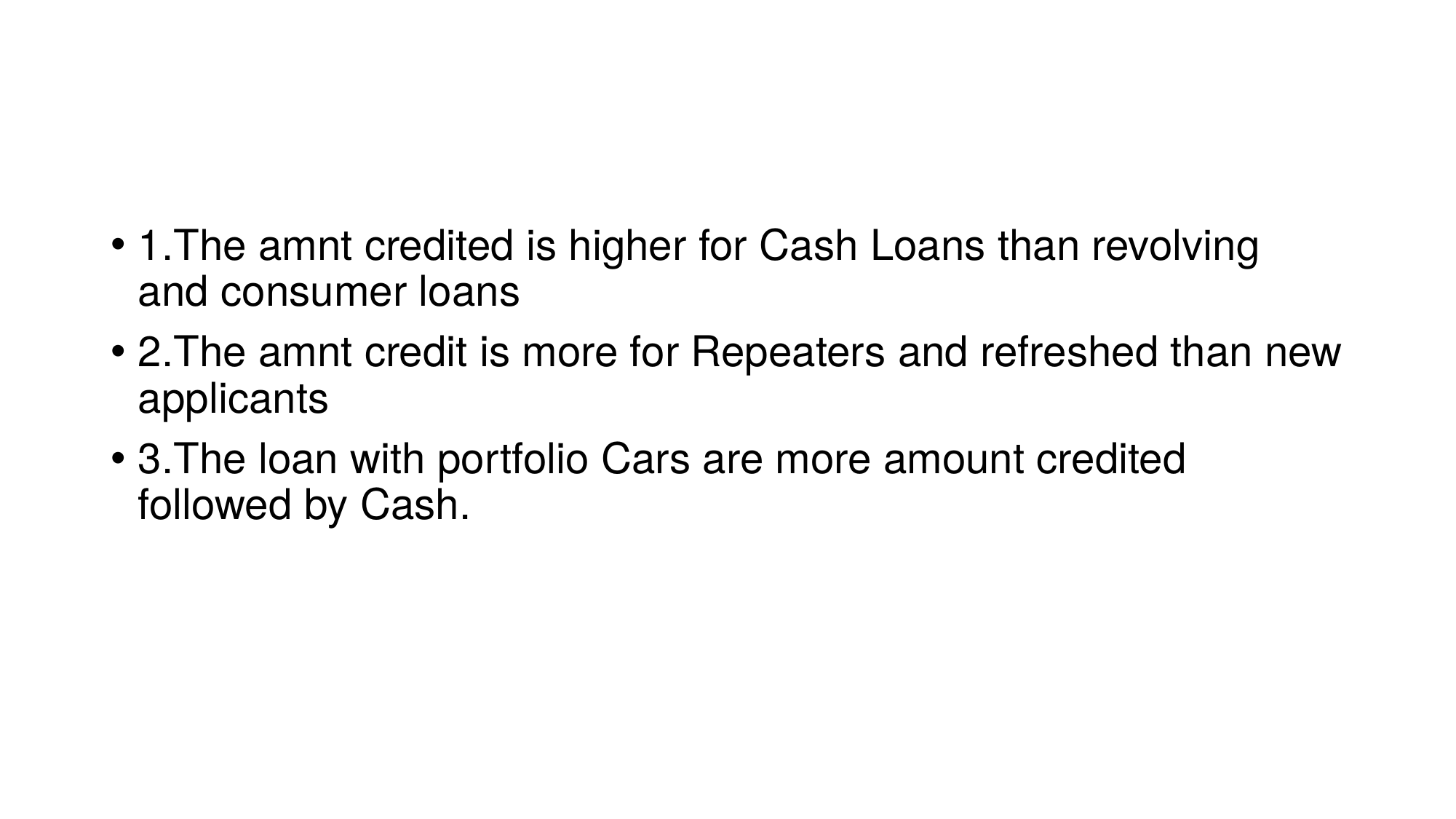

#
1.The amnt credited is higher for Cash Loans than revolving and consumer loans
2.The amnt credit is more for Repeaters and refreshed than new applicants
3.The loan with portfolio Cars are more amount credited followed by Cash.